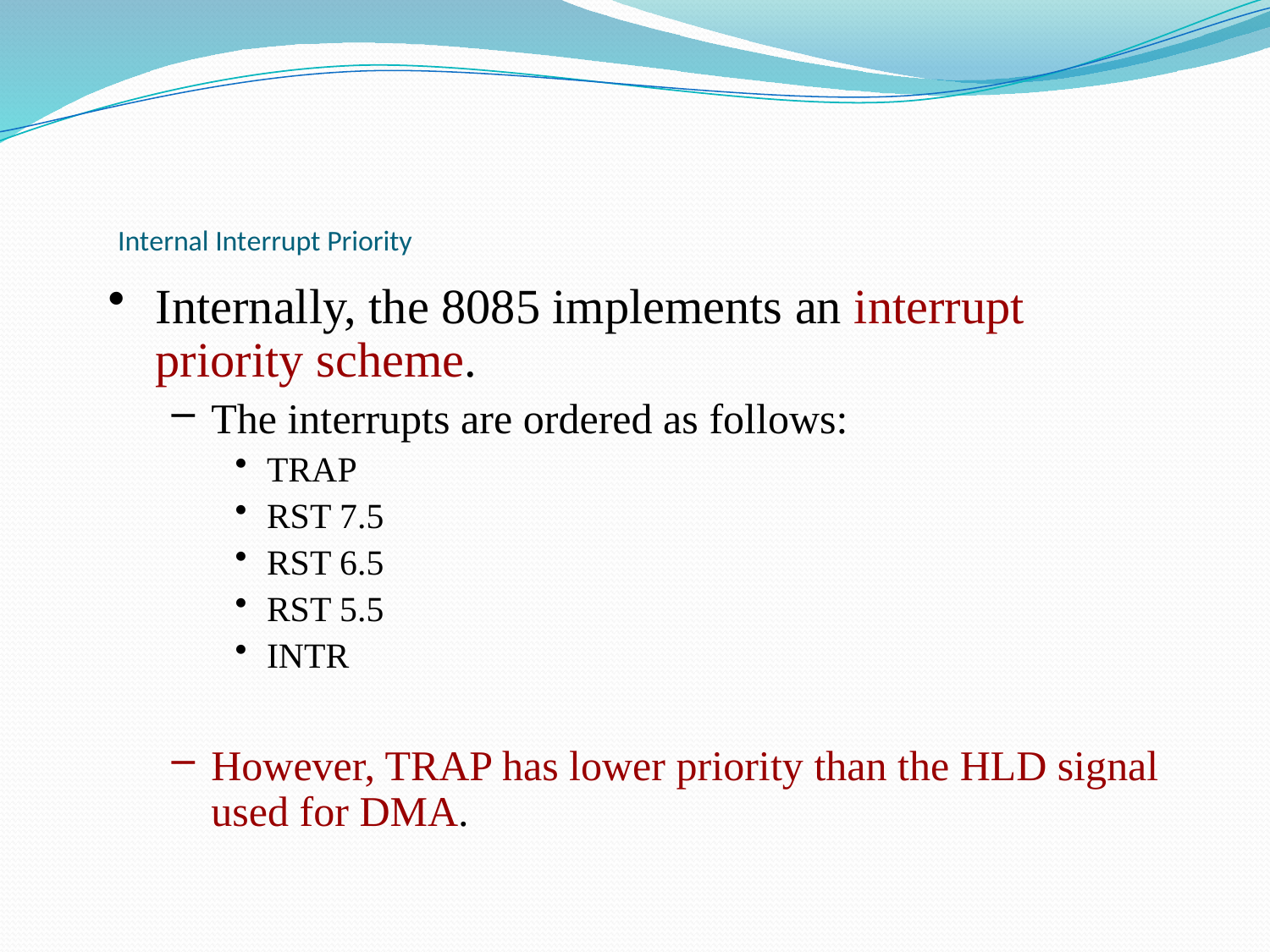

# Internal Interrupt Priority
Internally, the 8085 implements an interrupt priority scheme.
The interrupts are ordered as follows:
TRAP
RST 7.5
RST 6.5
RST 5.5
INTR

However, TRAP has lower priority than the HLD signal used for DMA.